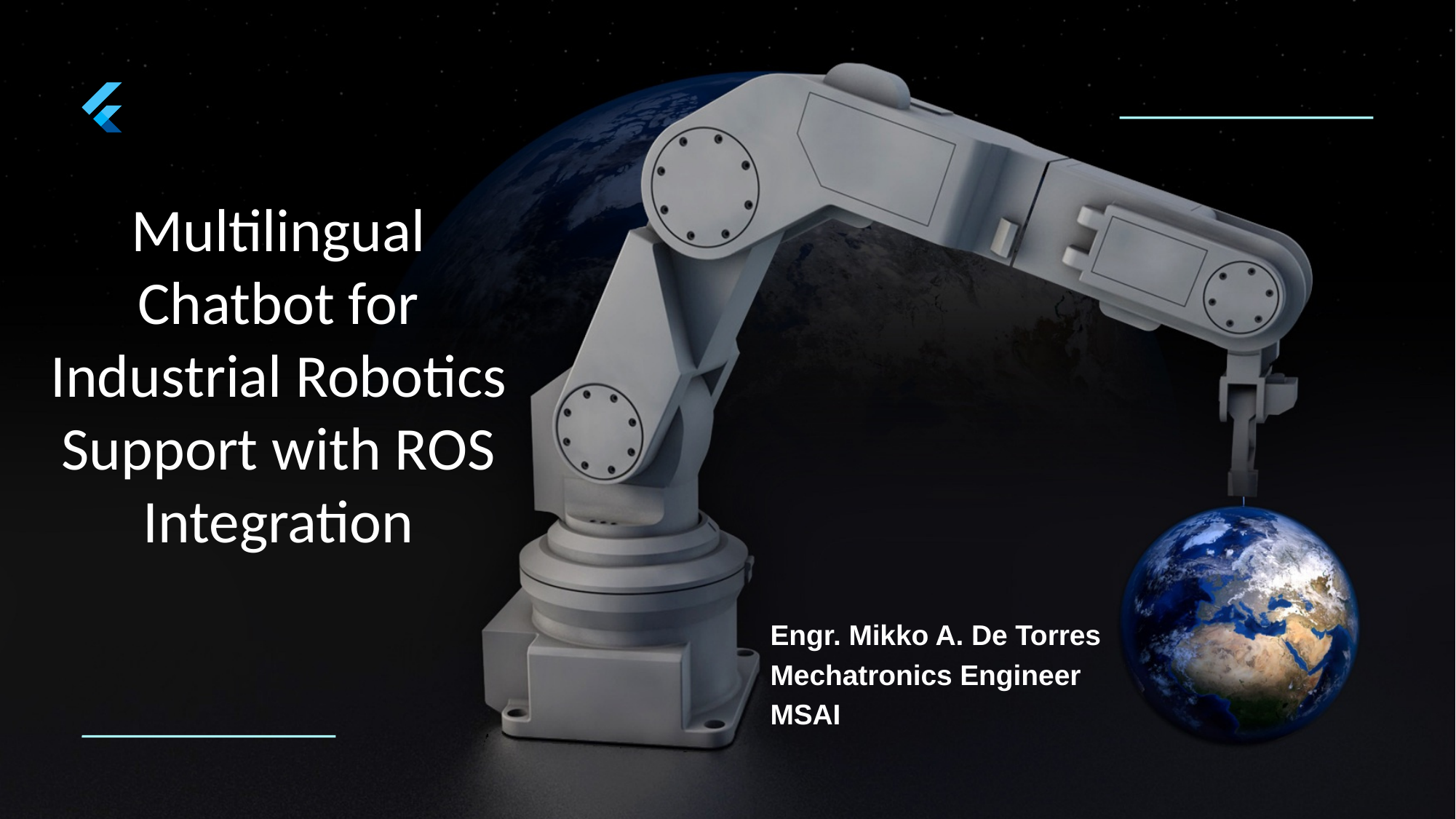

Multilingual Chatbot for Industrial Robotics Support with ROS Integration
Engr. Mikko A. De Torres
Mechatronics Engineer
MSAI